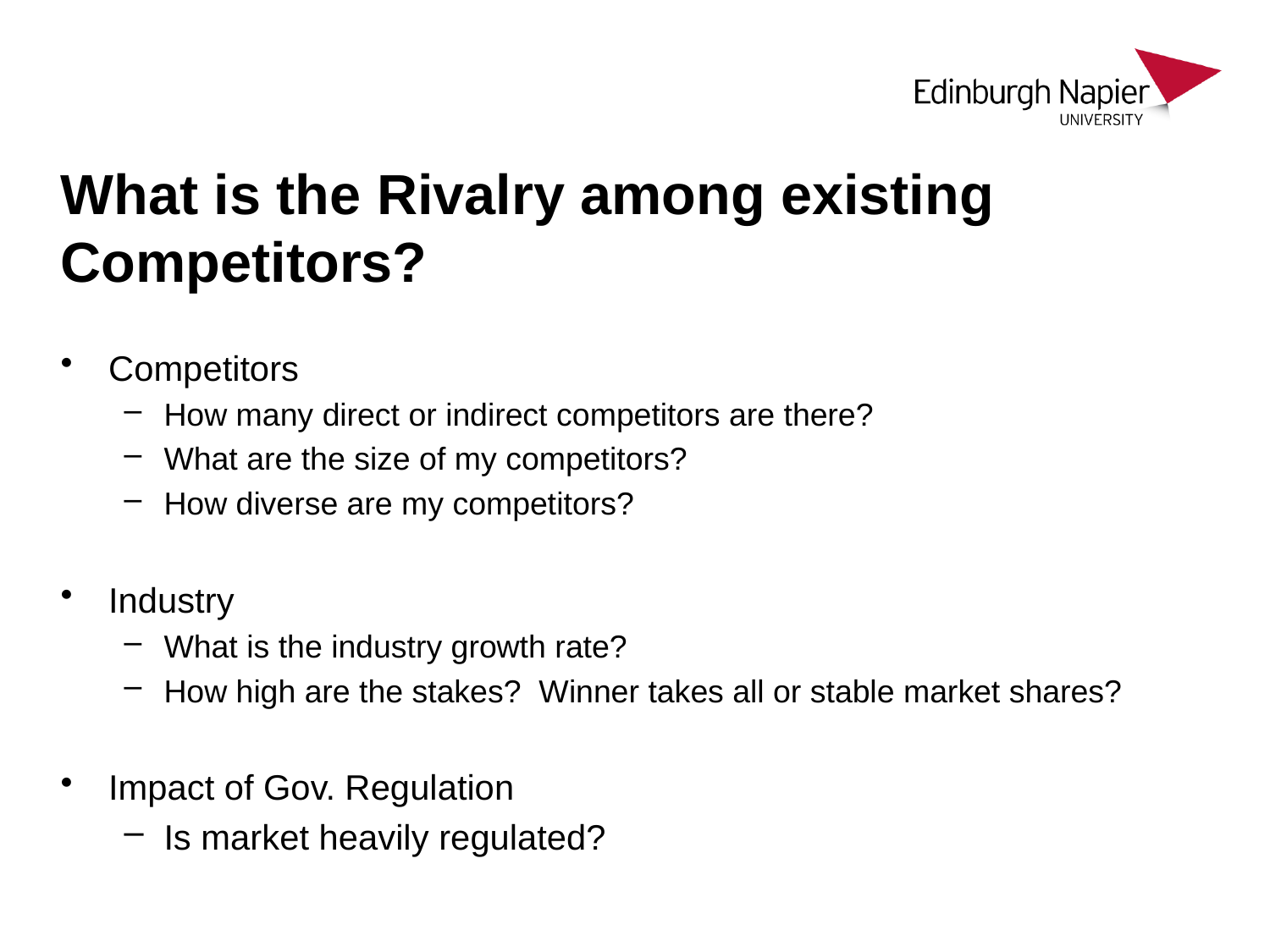

# What is the Rivalry among existing Competitors?

Competitors
How many direct or indirect competitors are there?
What are the size of my competitors?
How diverse are my competitors?

Industry
What is the industry growth rate?
How high are the stakes?  Winner takes all or stable market shares?

Impact of Gov. Regulation
Is market heavily regulated?